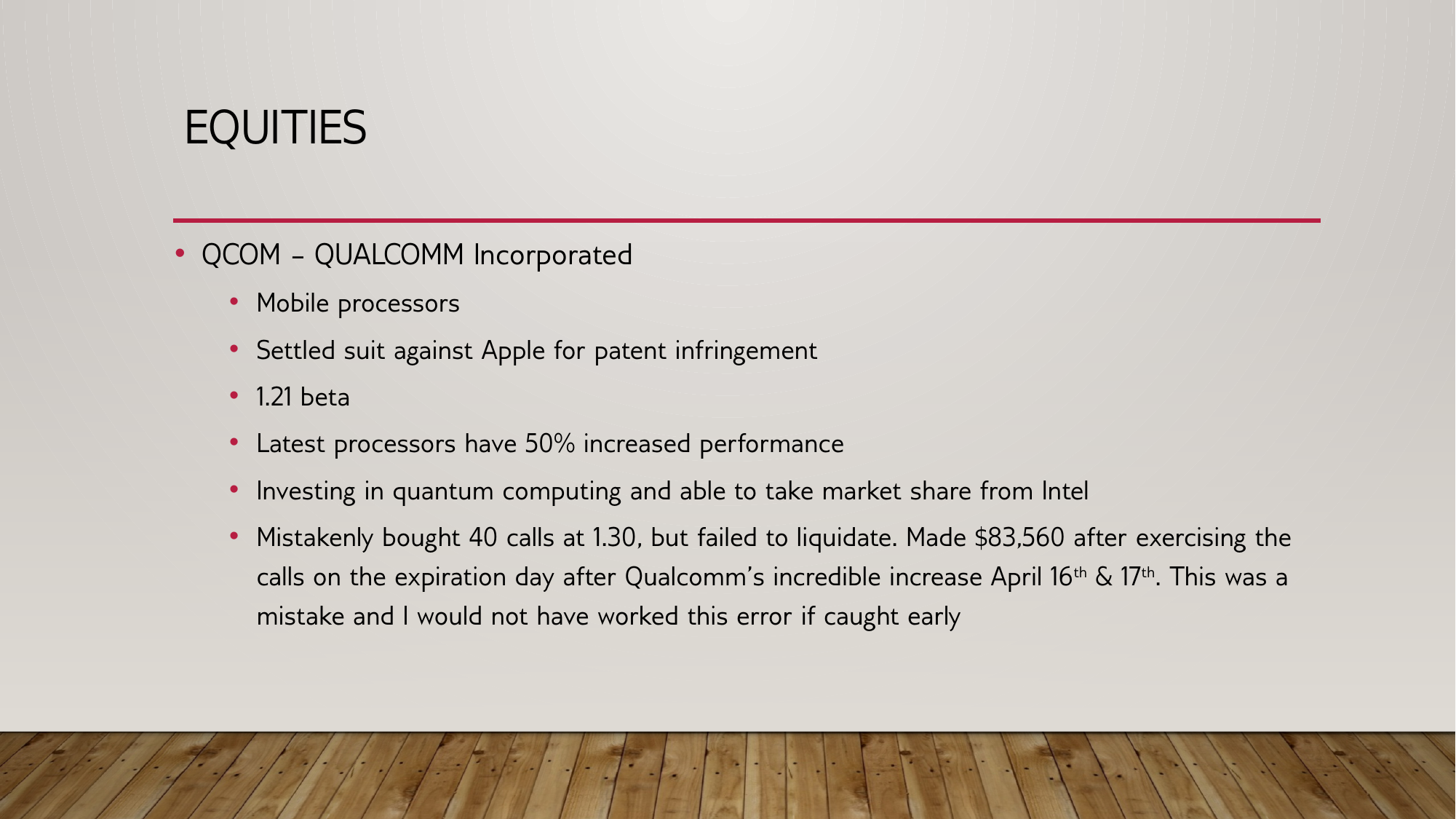

# Equities

QCOM – QUALCOMM Incorporated
Mobile processors
Settled suit against Apple for patent infringement
1.21 beta
Latest processors have 50% increased performance
Investing in quantum computing and able to take market share from Intel
Mistakenly bought 40 calls at 1.30, but failed to liquidate. Made $83,560 after exercising the calls on the expiration day after Qualcomm’s incredible increase April 16th & 17th. This was a mistake and I would not have worked this error if caught early